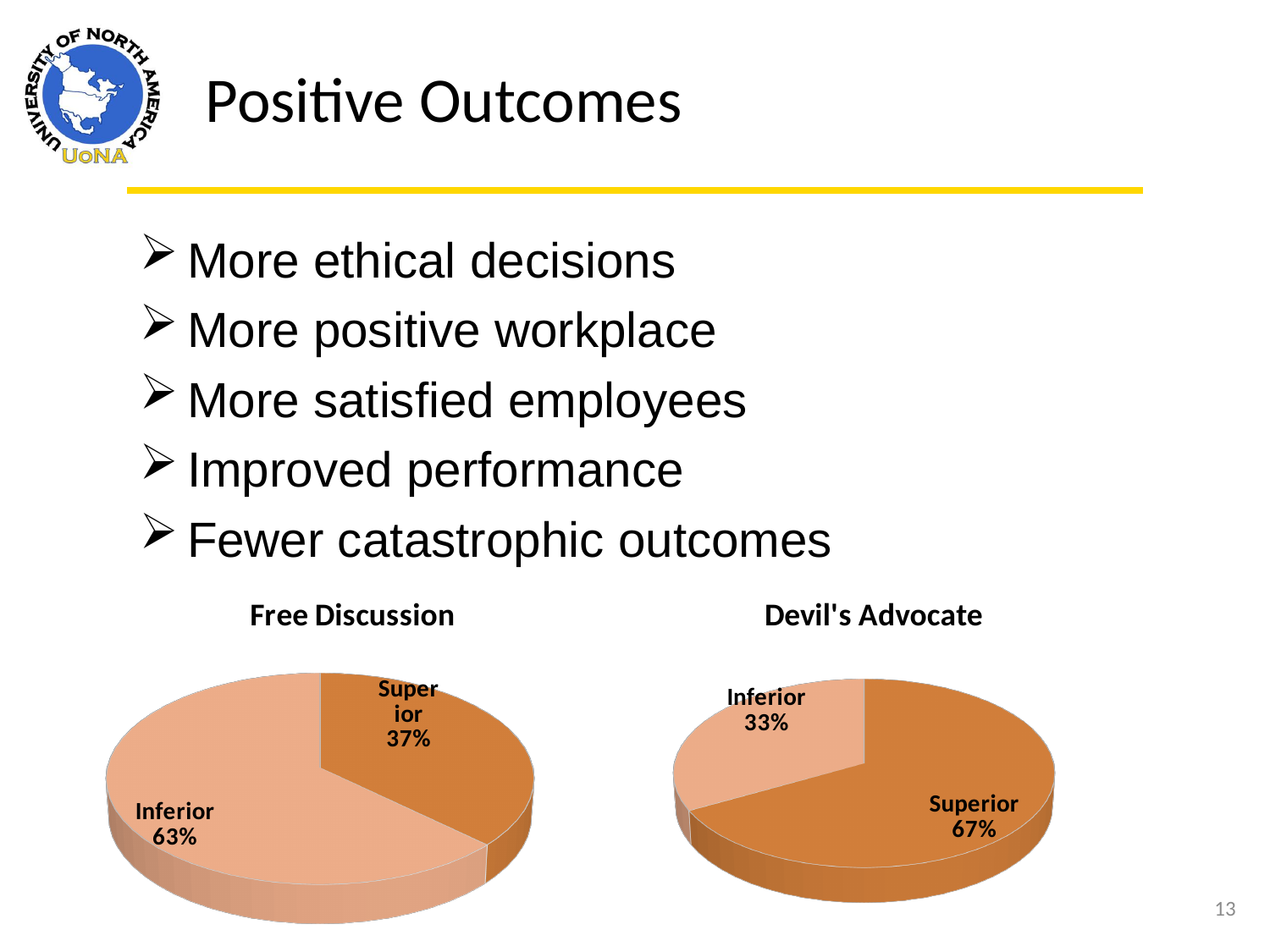

Positive Outcomes
More ethical decisions
More positive workplace
More satisfied employees
Improved performance
Fewer catastrophic outcomes

[unsupported chart]

[unsupported chart]

13